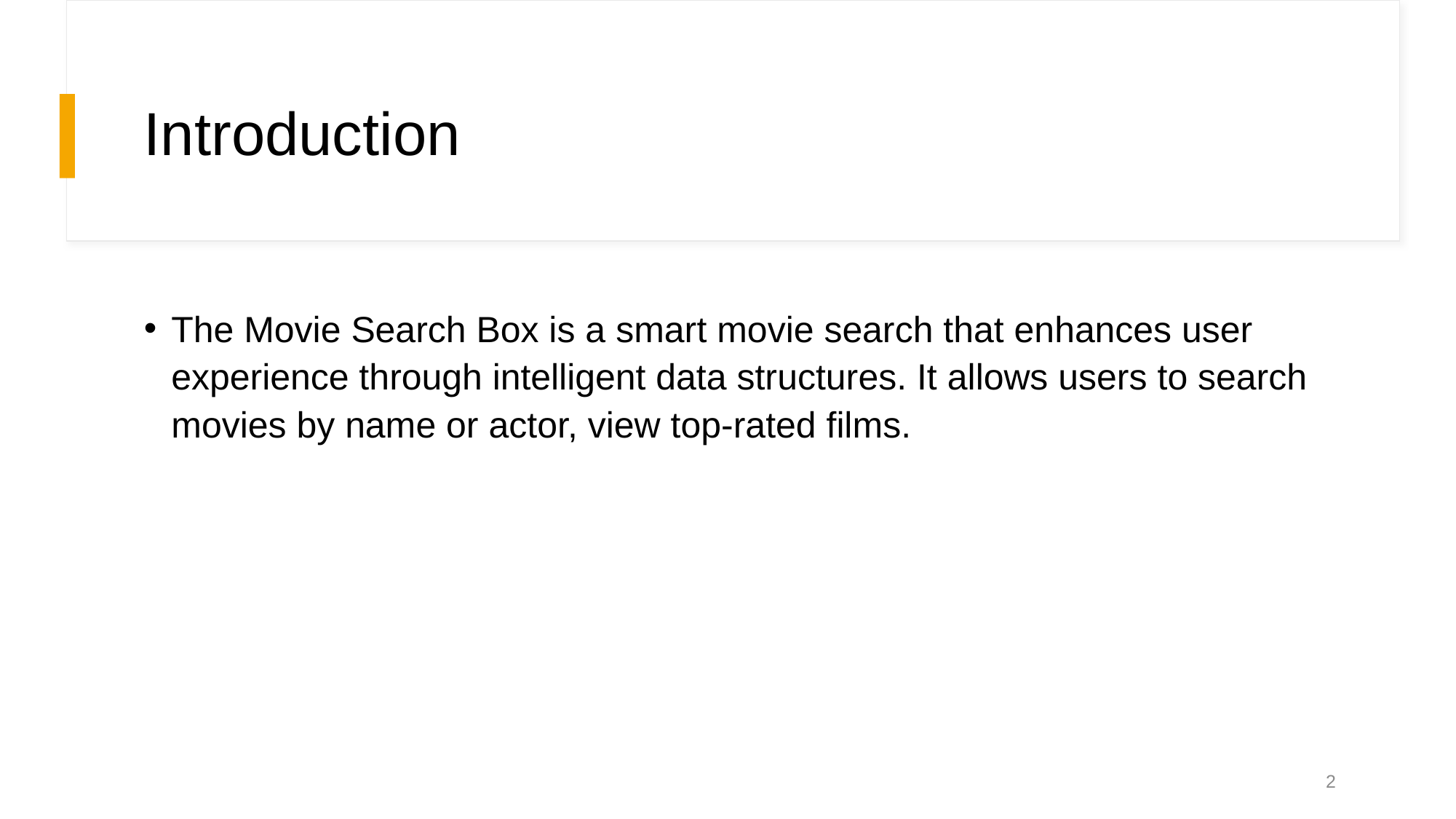

# Introduction
The Movie Search Box is a smart movie search that enhances user experience through intelligent data structures. It allows users to search movies by name or actor, view top-rated films.

2